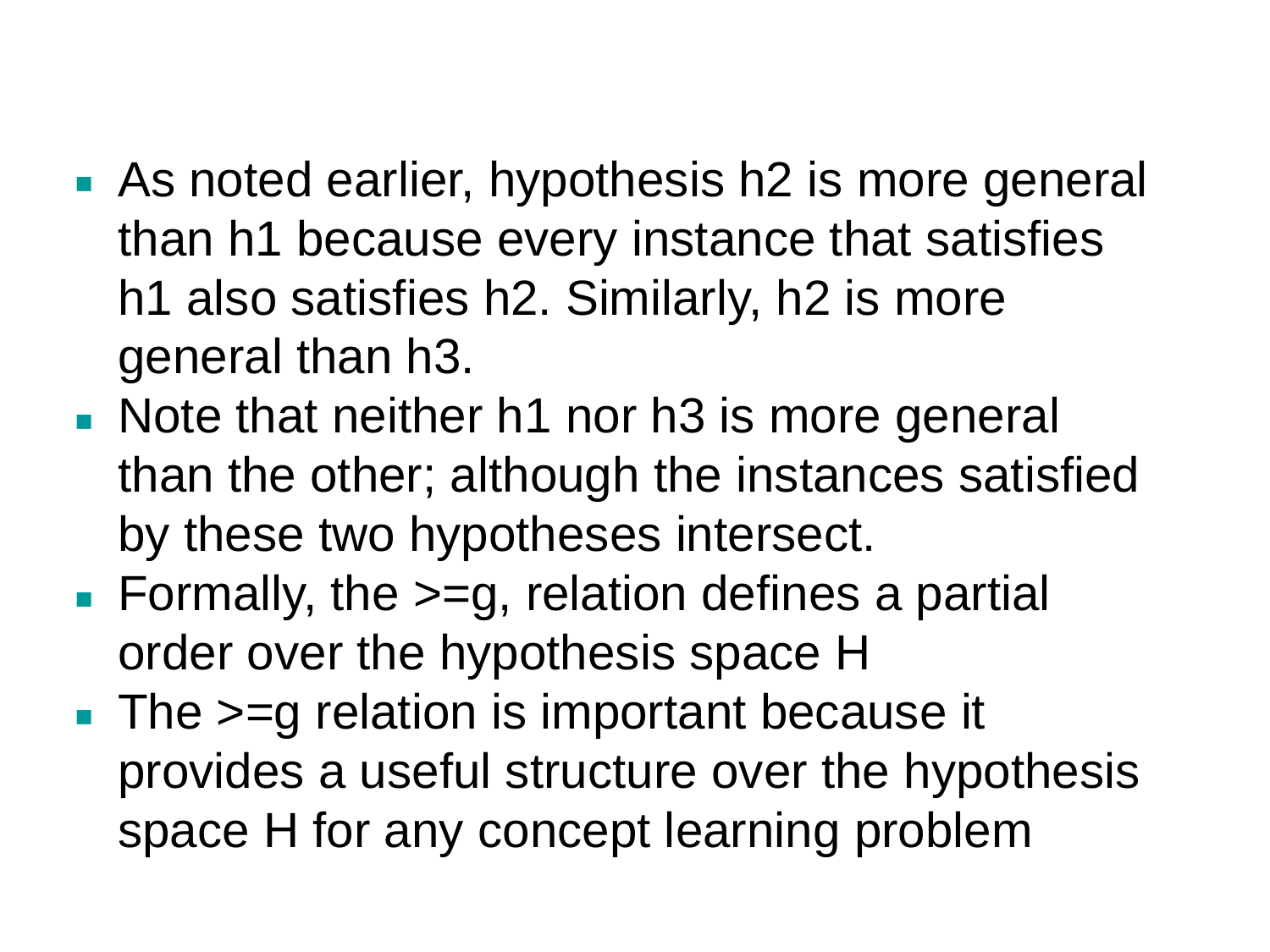

As noted earlier, hypothesis h2 is more general than h1 because every instance that satisfies h1 also satisfies h2. Similarly, h2 is more general than h3.
Note that neither h1 nor h3 is more general than the other; although the instances satisfied by these two hypotheses intersect.
Formally, the >=g, relation defines a partial order over the hypothesis space H
The >=g relation is important because it provides a useful structure over the hypothesis space H for any concept learning problem